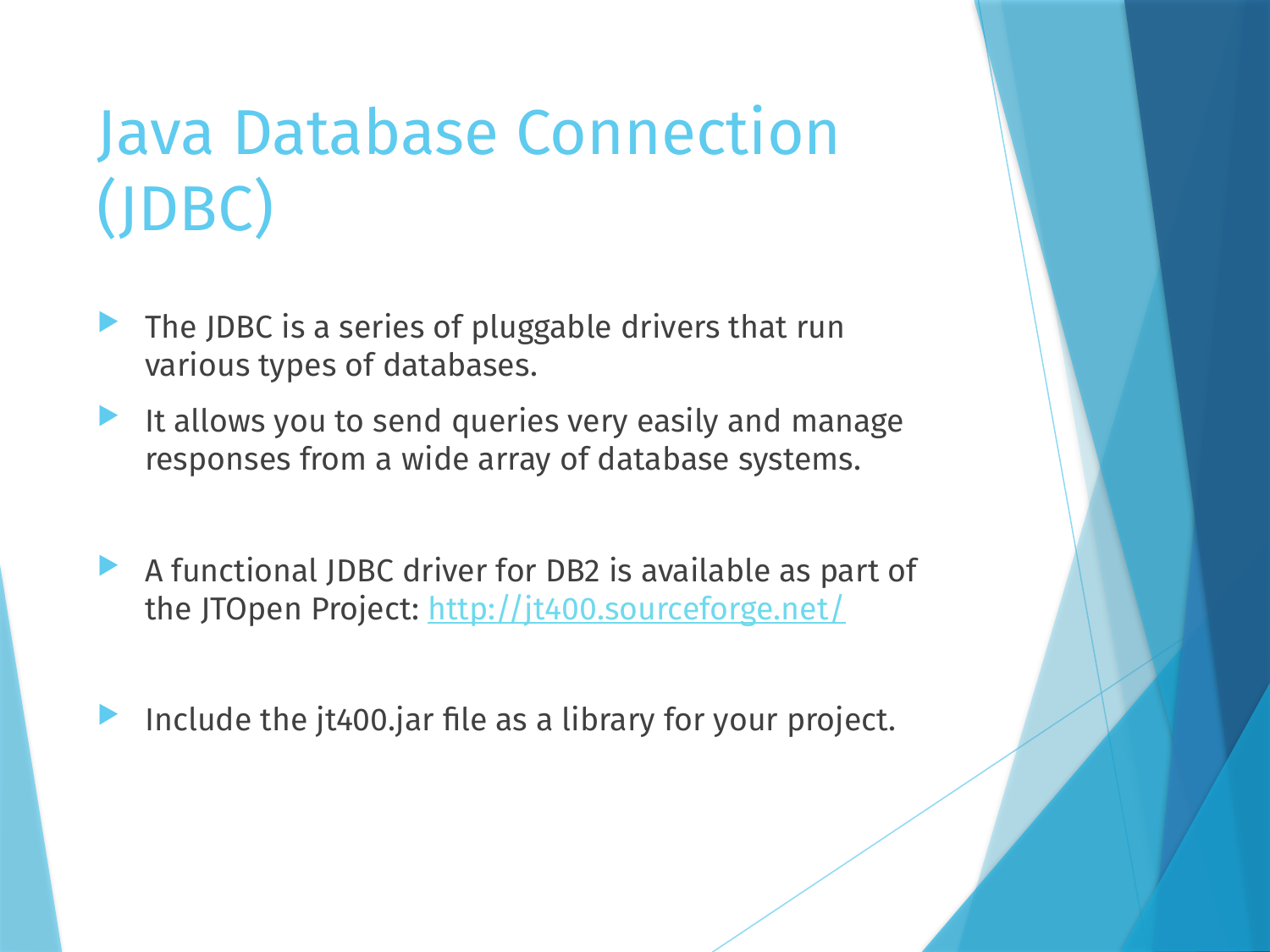

# Java Database Connection (JDBC)
The JDBC is a series of pluggable drivers that run various types of databases.
It allows you to send queries very easily and manage responses from a wide array of database systems.

A functional JDBC driver for DB2 is available as part of the JTOpen Project: http://jt400.sourceforge.net/

Include the jt400.jar file as a library for your project.